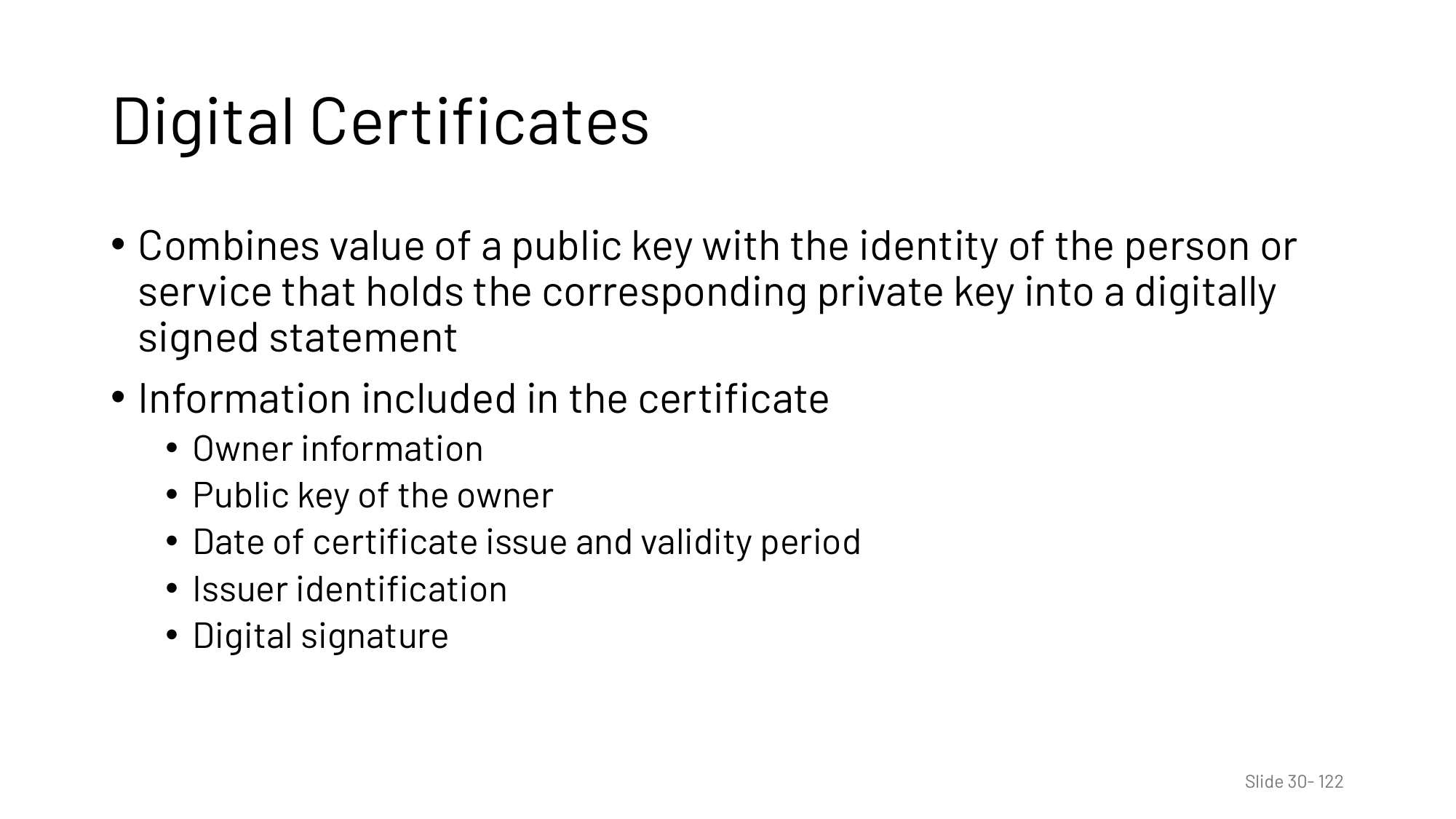

# Digital Certificates
Combines value of a public key with the identity of the person or service that holds the corresponding private key into a digitally signed statement
Information included in the certificate
Owner information
Public key of the owner
Date of certificate issue and validity period
Issuer identification
Digital signature
Slide 30- 122